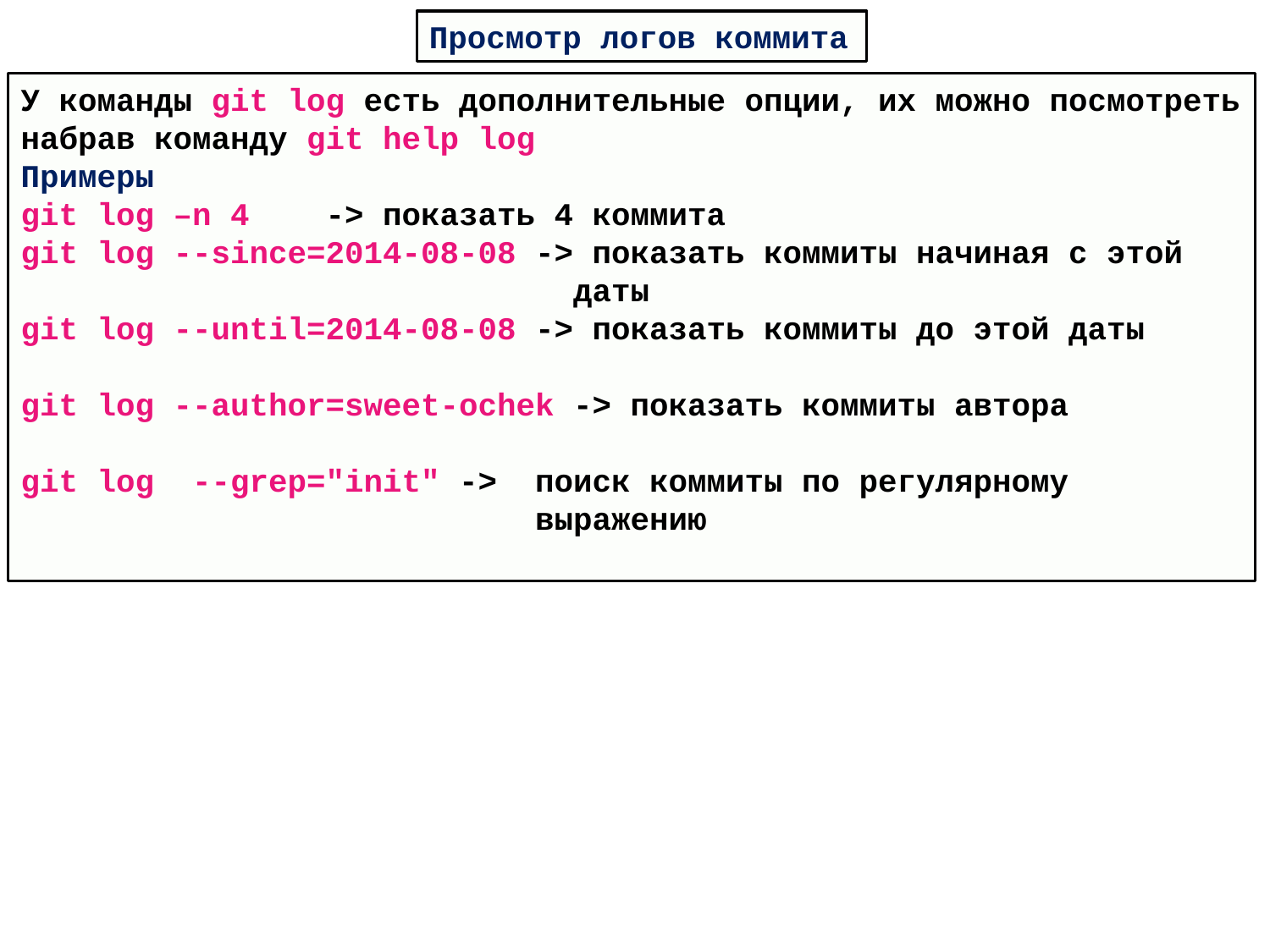

Просмотр логов коммита
У команды git log есть дополнительные опции, их можно посмотреть набрав команду git help log
Примеры
git log –n 4    -> показать 4 коммита
git log --since=2014-08-08 -> показать коммиты начиная с этой
                             даты
git log --until=2014-08-08 -> показать коммиты до этой даты

git log --author=sweet-ochek -> показать коммиты автора

git log  --grep="init" ->  поиск коммиты по регулярному
                           выражению